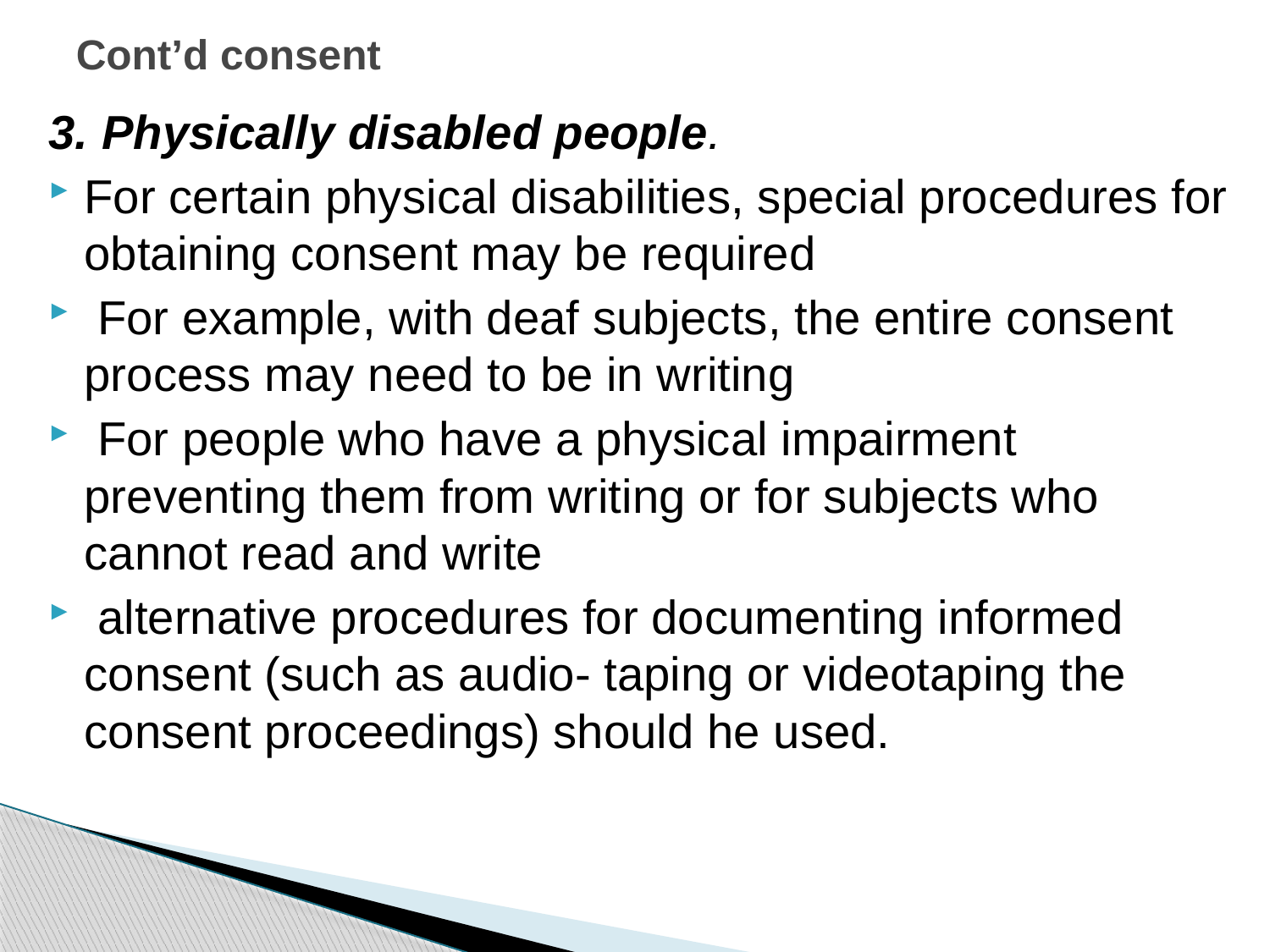

# Cont’d consent
3. Physically disabled people.
For certain physical disabilities, special procedures for obtaining consent may be required
 For example, with deaf subjects, the entire consent process may need to be in writing
 For people who have a physical impairment preventing them from writing or for subjects who cannot read and write
 alternative procedures for documenting informed consent (such as audio- taping or videotaping the consent proceedings) should he used.